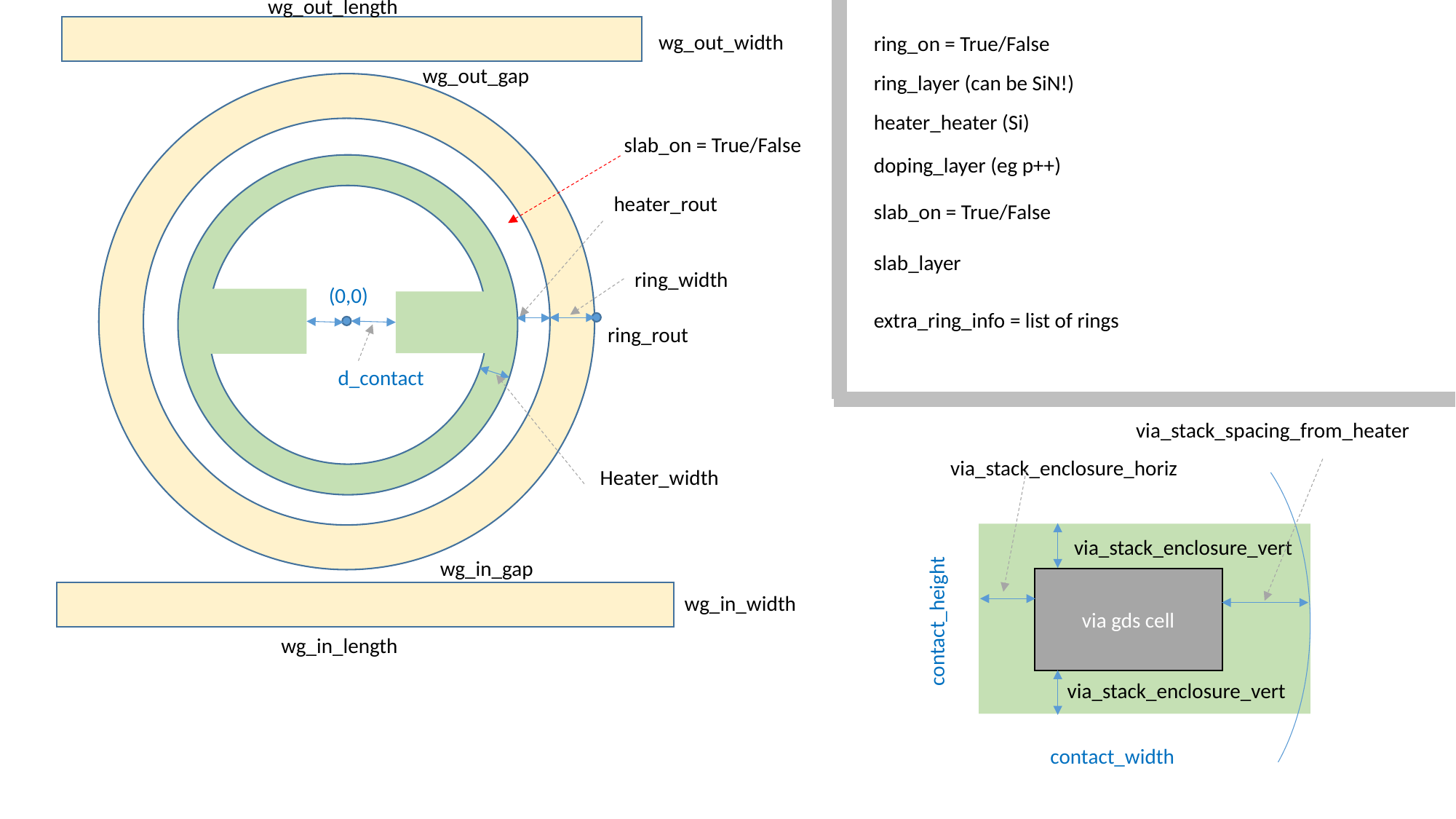

wg_out_length

wg_out_width
ring_on = True/False
wg_out_gap
ring_layer (can be SiN!)

heater_heater (Si)
slab_on = True/False
doping_layer (eg p++)

heater_rout
slab_on = True/False

slab_layer
ring_width
(0,0)

extra_ring_info = list of rings

ring_rout

d_contact
via_stack_spacing_from_heater

via_stack_enclosure_horiz
Heater_width

via_stack_enclosure_vert
wg_in_gap
via gds cell

wg_in_width
contact_height
wg_in_length
via_stack_enclosure_vert
contact_width